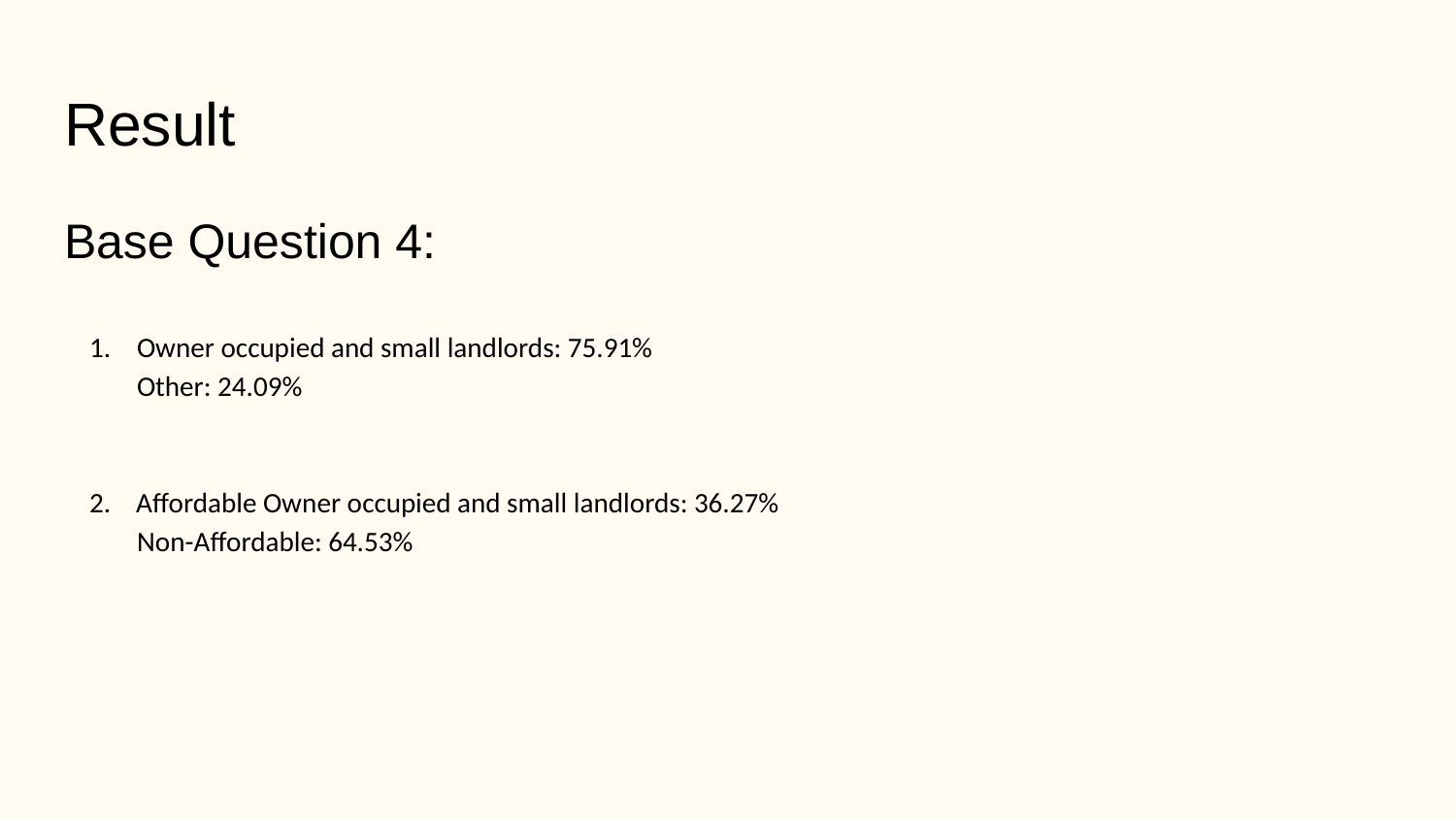

# Result
Base Question 4:

Owner occupied and small landlords: 75.91%
Other: 24.09%

2.    Affordable Owner occupied and small landlords: 36.27%
Non-Affordable: 64.53%